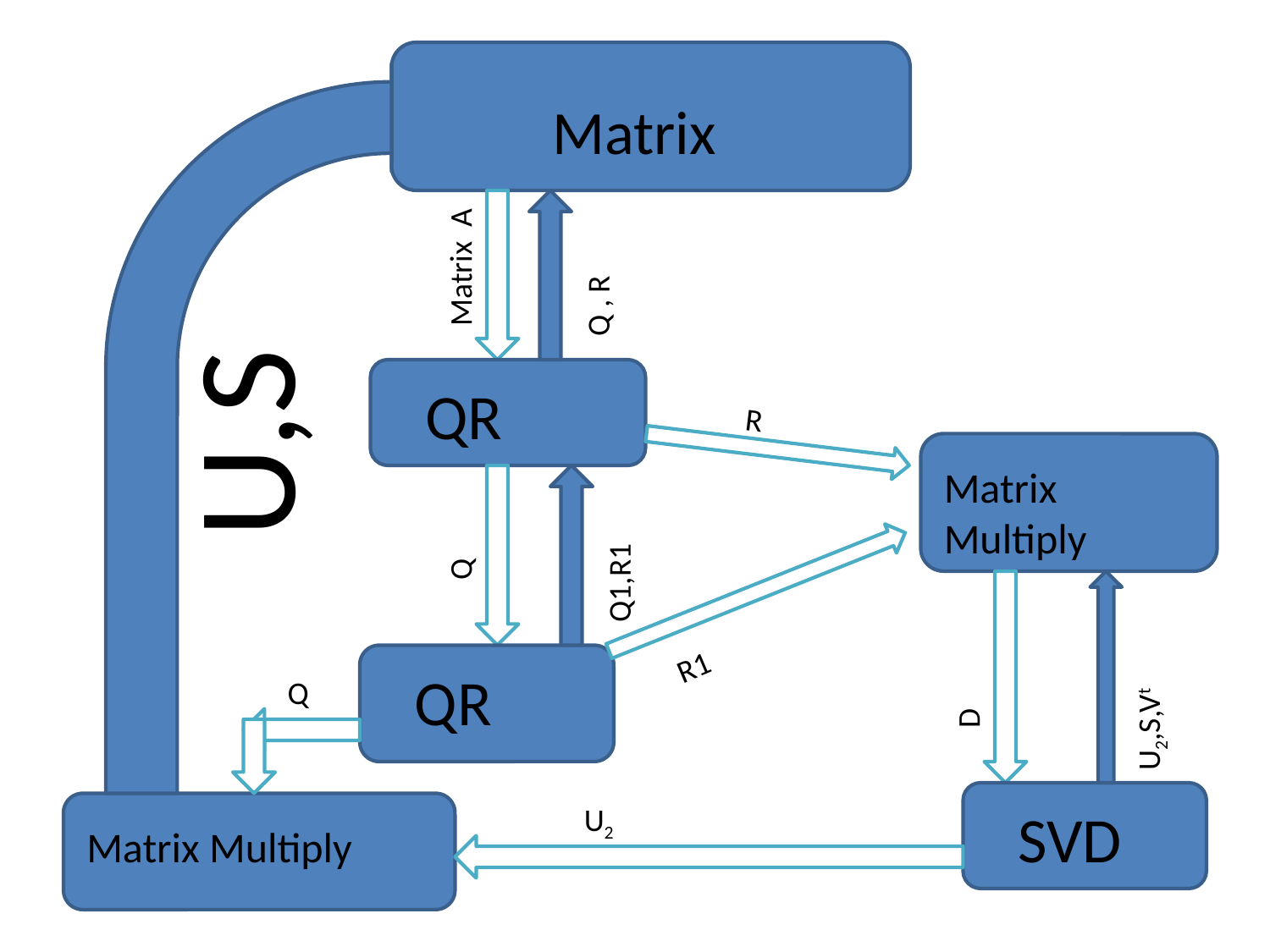

Matrix

Q , R
Matrix  A
U,S

QR
R

Matrix Multiply
Q

Q1,R1

R1

U2,S,Vt
QR
D
Q

U2
SVD
Matrix Multiply